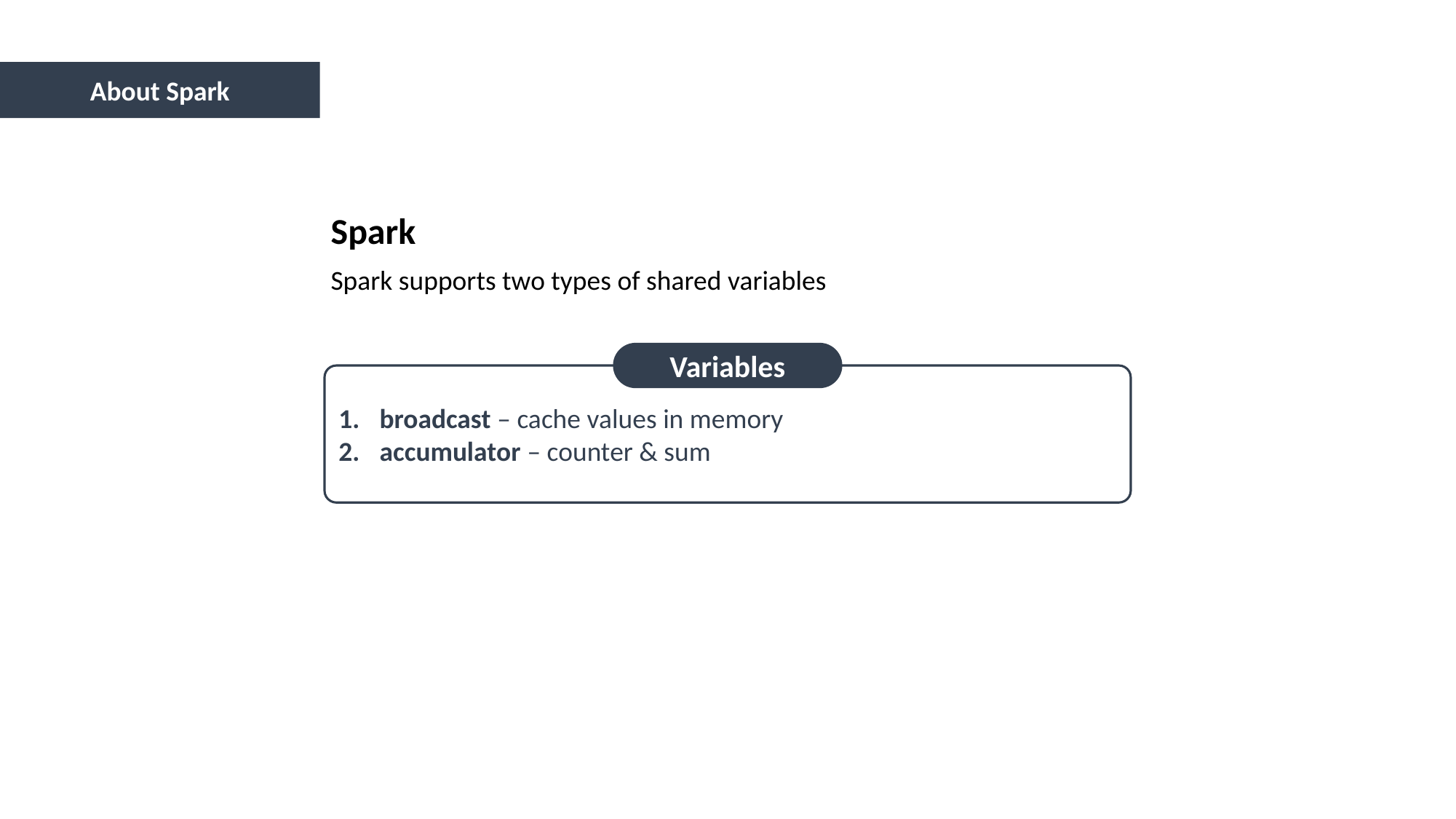

About Spark
Spark
Spark supports two types of shared variables
Variables
broadcast – cache values in memory
accumulator – counter & sum